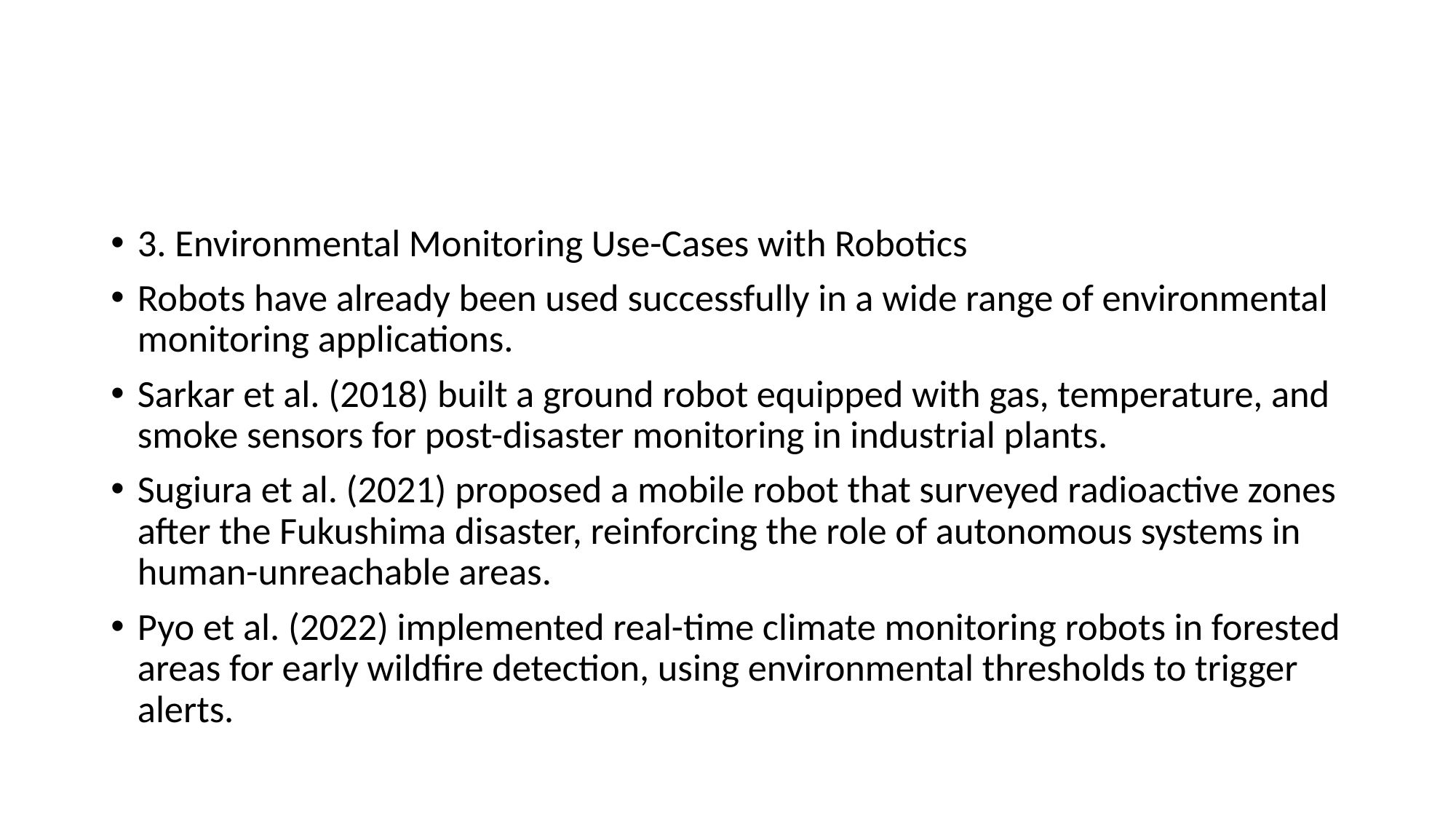

#
3. Environmental Monitoring Use-Cases with Robotics
Robots have already been used successfully in a wide range of environmental monitoring applications.
Sarkar et al. (2018) built a ground robot equipped with gas, temperature, and smoke sensors for post-disaster monitoring in industrial plants.
Sugiura et al. (2021) proposed a mobile robot that surveyed radioactive zones after the Fukushima disaster, reinforcing the role of autonomous systems in human-unreachable areas.
Pyo et al. (2022) implemented real-time climate monitoring robots in forested areas for early wildfire detection, using environmental thresholds to trigger alerts.